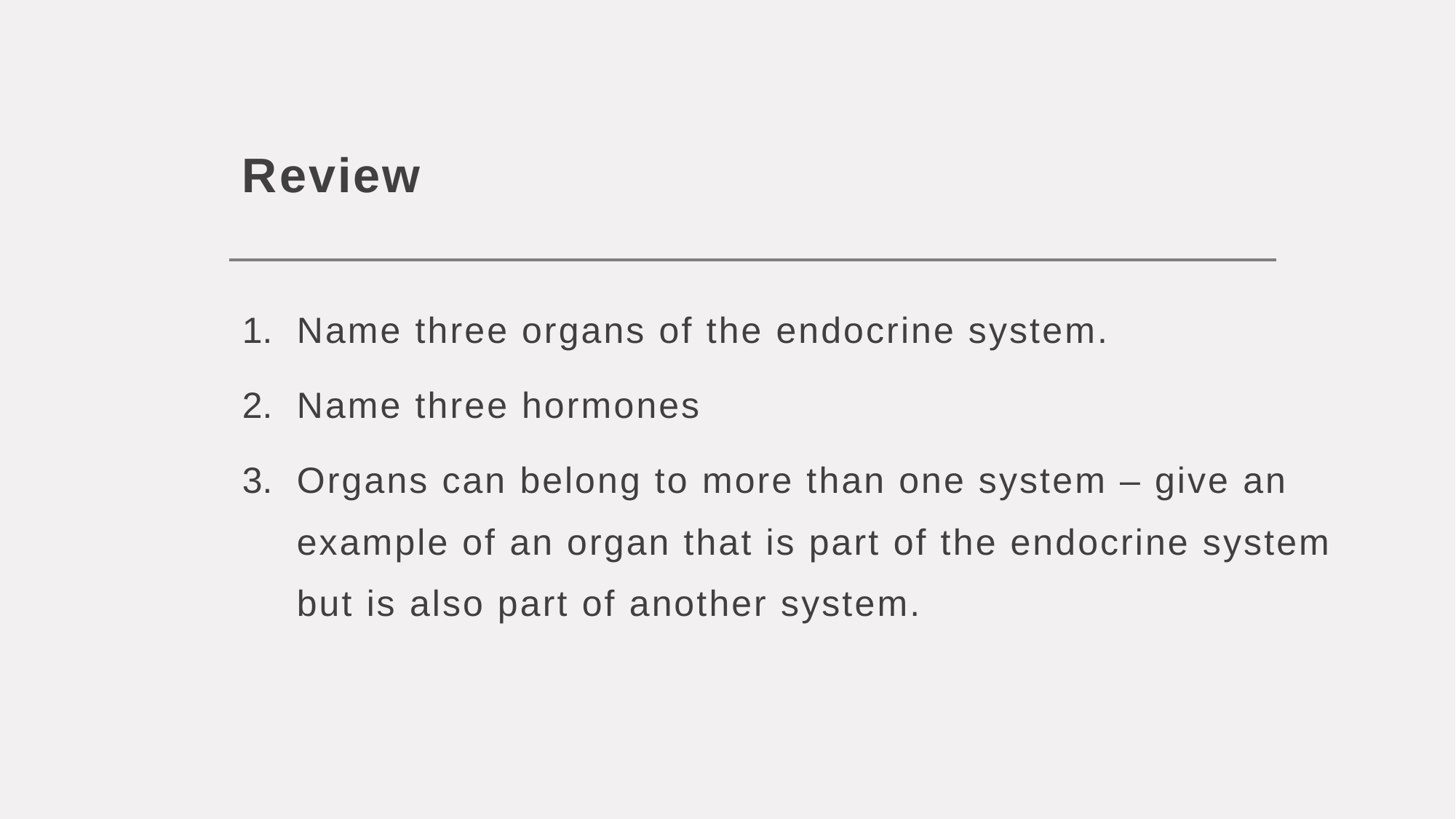

# Review
Name three organs of the endocrine system.
Name three hormones
Organs can belong to more than one system – give an example of an organ that is part of the endocrine system but is also part of another system.